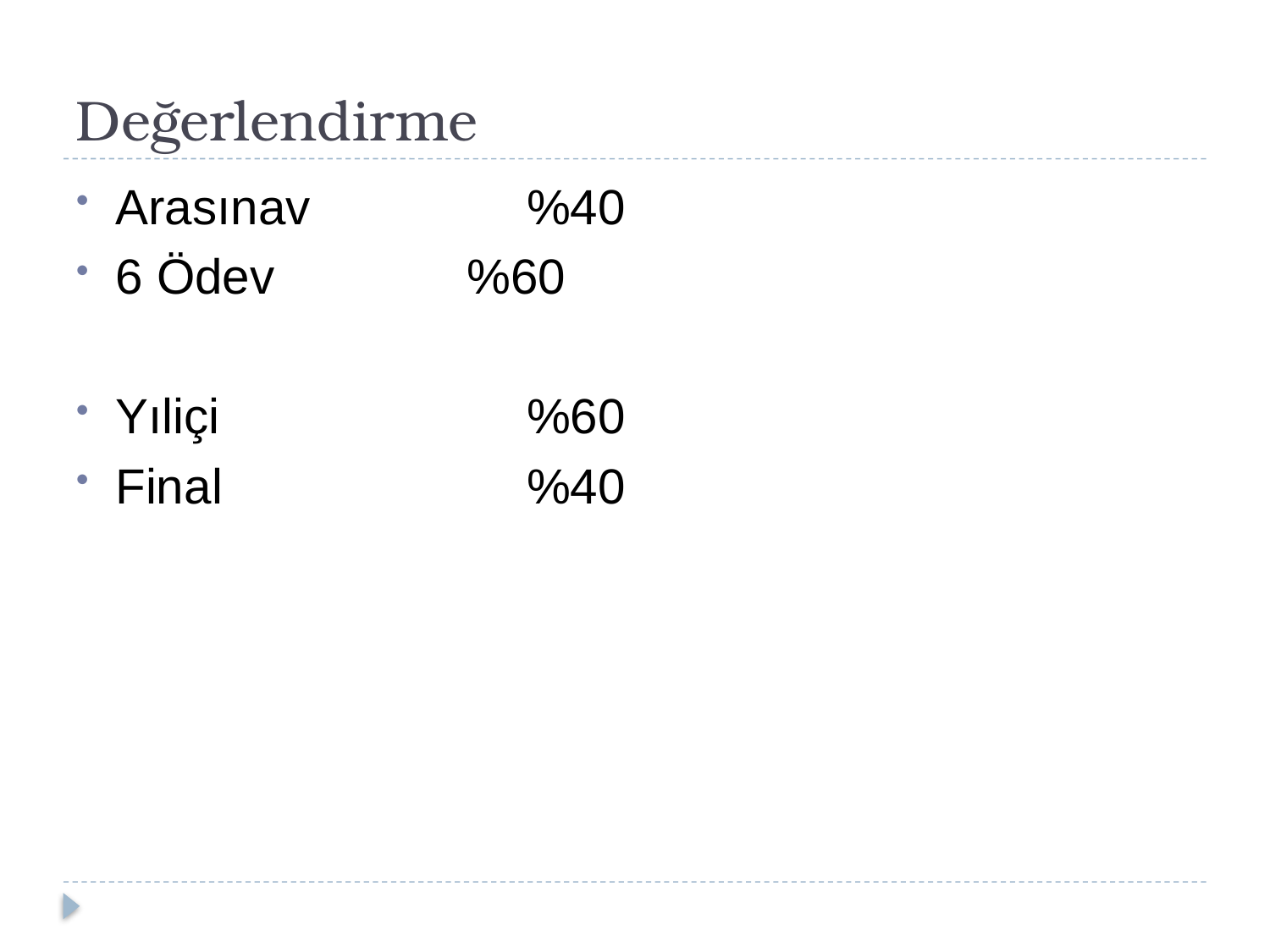

# Değerlendirme
Arasınav       	%40
6 Ödev              %60

Yıliçi          	%60
Final          	%40